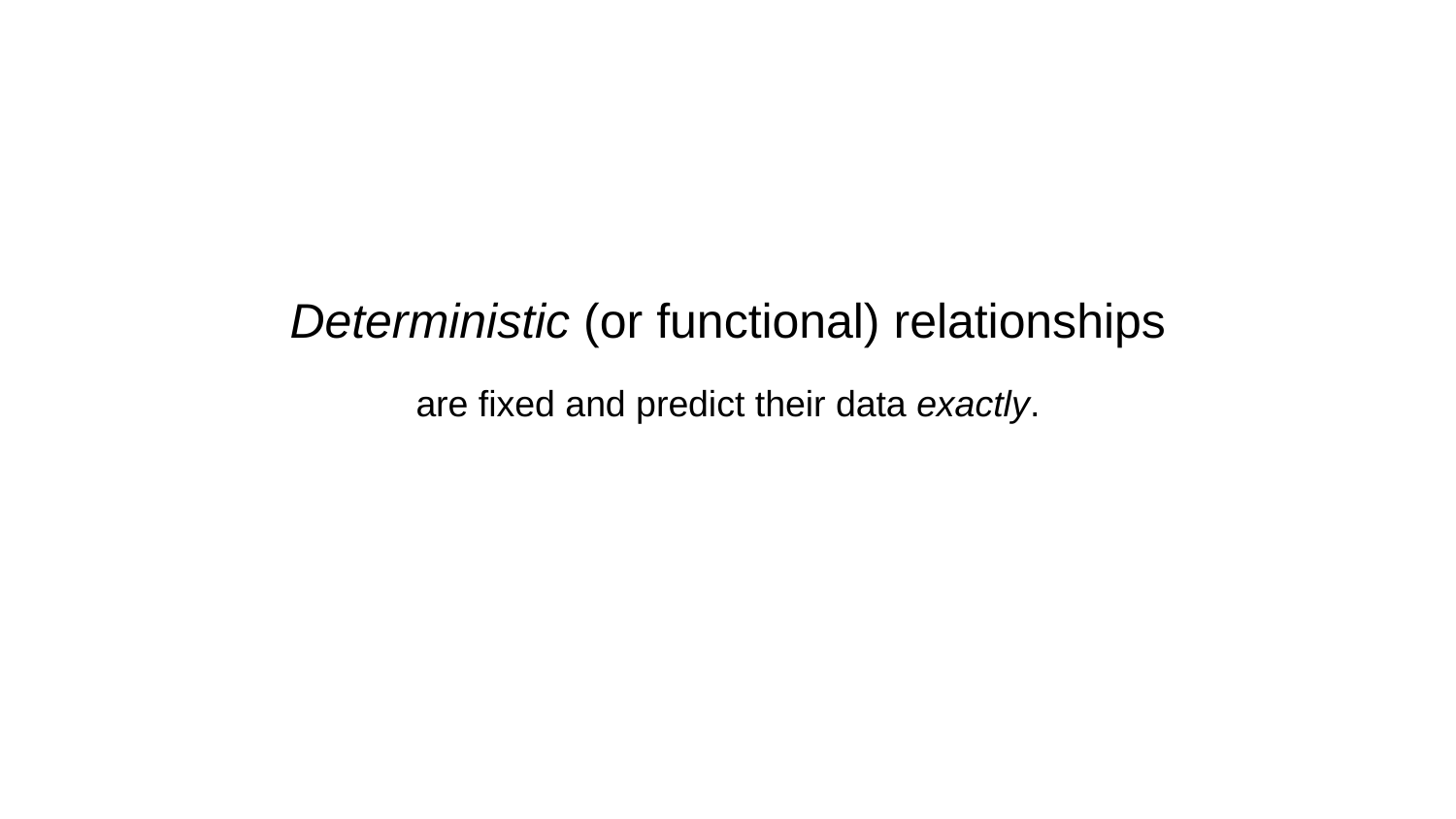

#
Deterministic (or functional) relationships

are fixed and predict their data exactly.